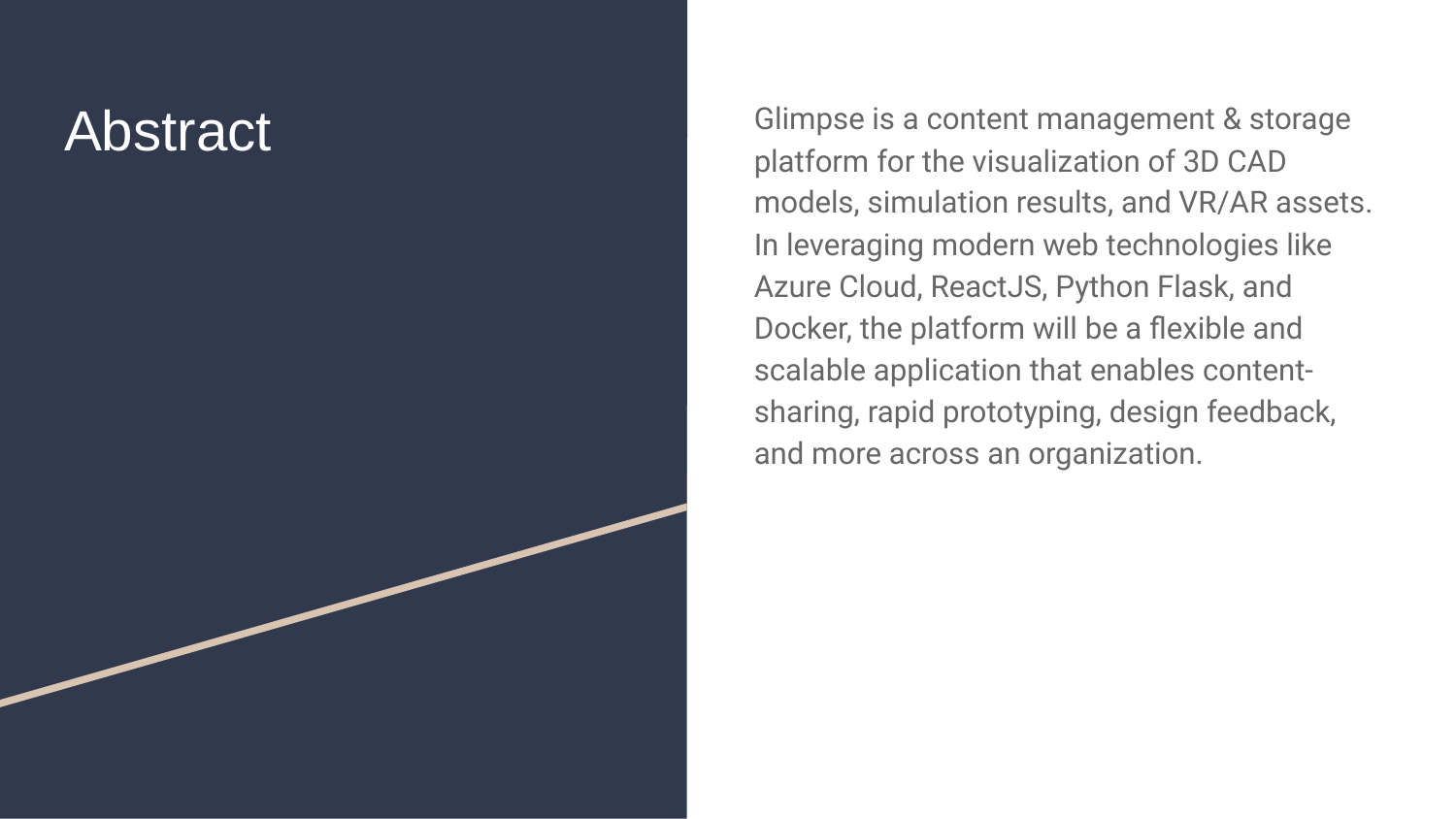

# Abstract
Glimpse is a content management & storage platform for the visualization of 3D CAD models, simulation results, and VR/AR assets. In leveraging modern web technologies like Azure Cloud, ReactJS, Python Flask, and Docker, the platform will be a flexible and scalable application that enables content-sharing, rapid prototyping, design feedback, and more across an organization.